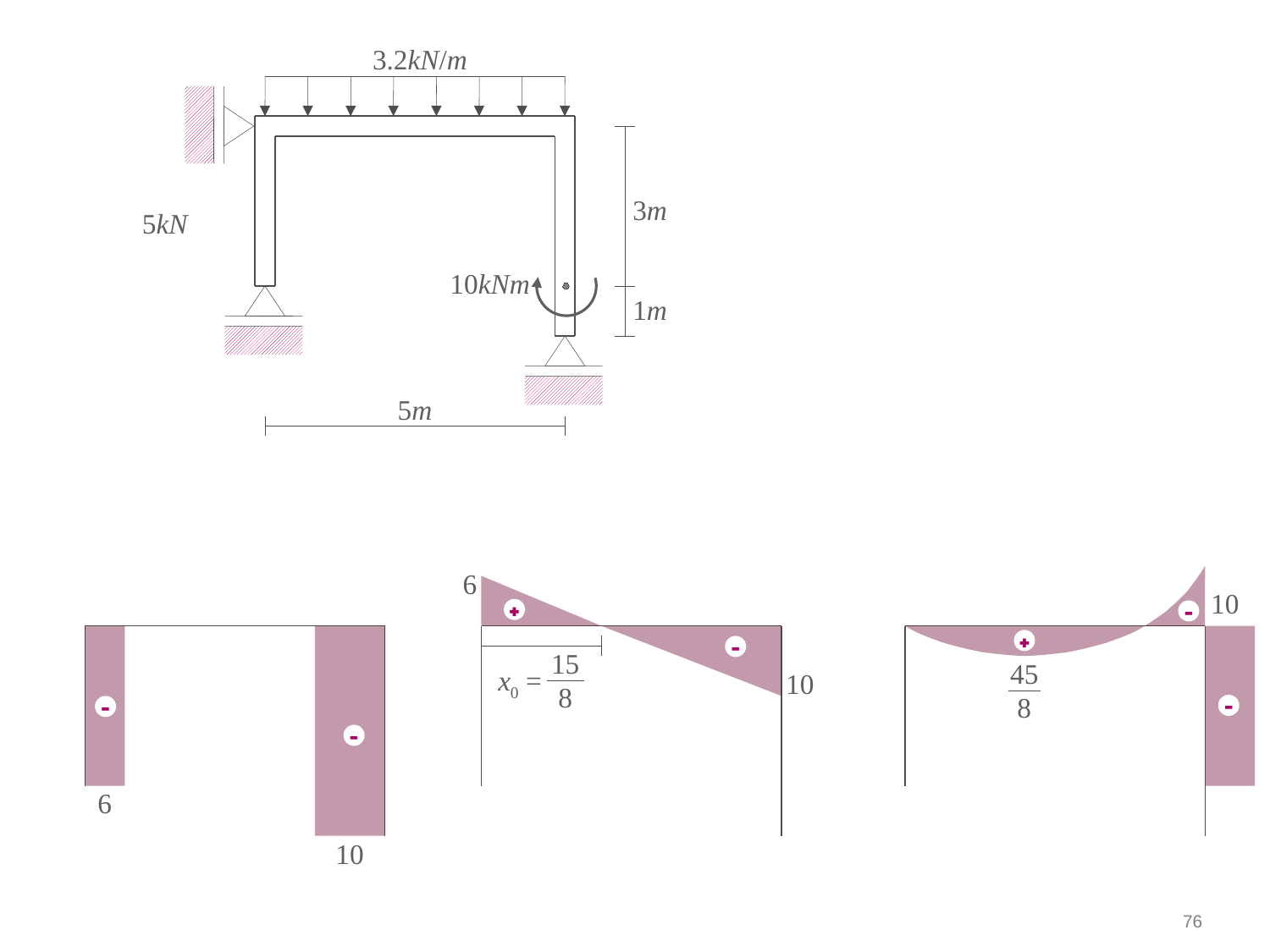

3.2kN/m

3m
5kN

10kNm

1m

5m

6

-
+

10
+

-
158
x0 =
458
10
-
-
-
6
10